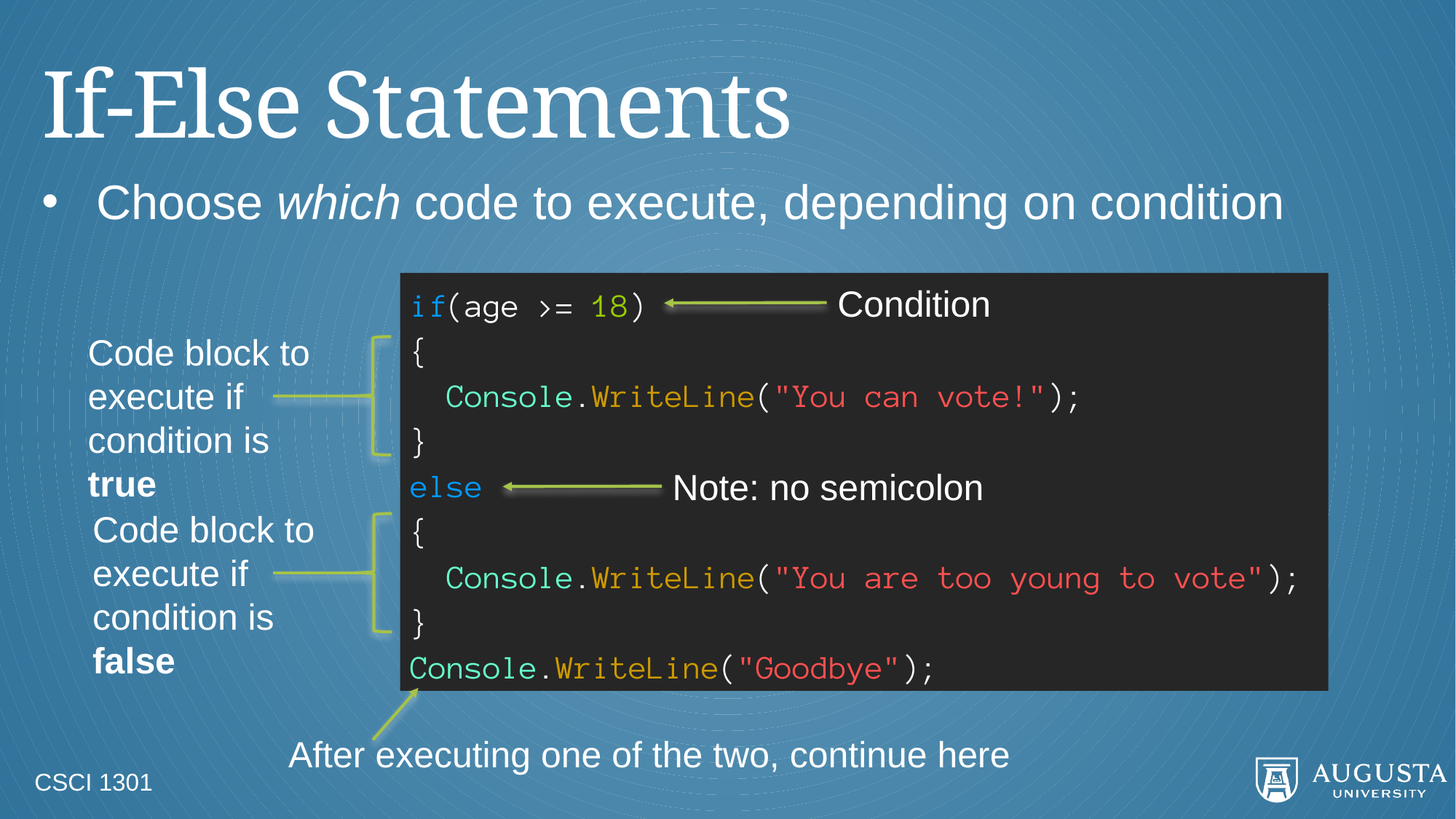

# If-Else Statements
Choose which code to execute, depending on condition
if(age >= 18)
{
  Console.WriteLine("You can vote!");
}
else
{
  Console.WriteLine("You are too young to vote");
}
Console.WriteLine("Goodbye");
Condition
Code block to execute if condition is true

Note: no semicolon
Code block to execute if condition is false

After executing one of the two, continue here
CSCI 1301